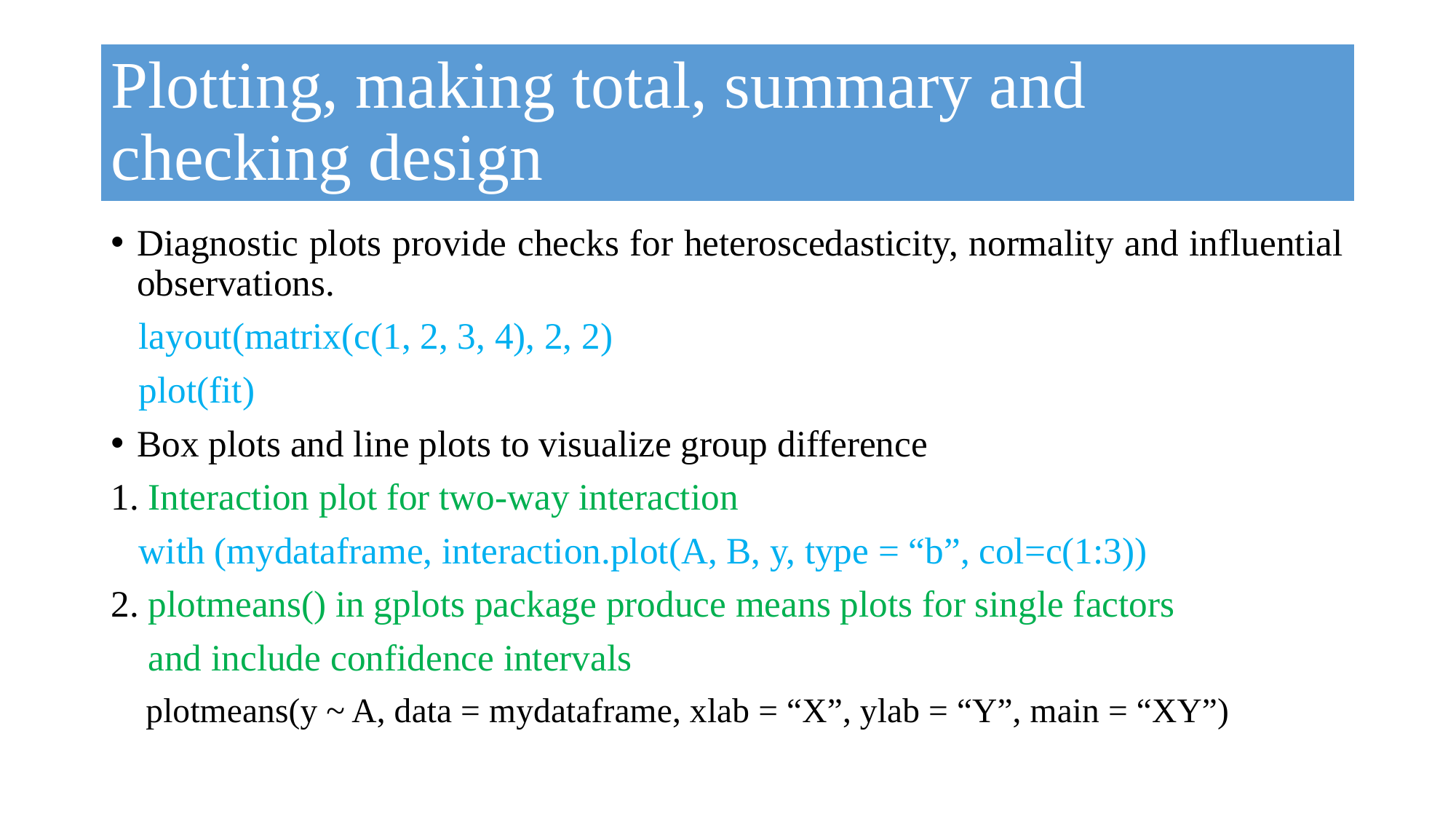

# Plotting, making total, summary and checking design
Diagnostic plots provide checks for heteroscedasticity, normality and influential observations.
   layout(matrix(c(1, 2, 3, 4), 2, 2)
   plot(fit)
Box plots and line plots to visualize group difference
1. Interaction plot for two-way interaction
   with (mydataframe, interaction.plot(A, B, y, type = “b”, col=c(1:3))
2. plotmeans() in gplots package produce means plots for single factors
    and include confidence intervals
    plotmeans(y ~ A, data = mydataframe, xlab = “X”, ylab = “Y”, main = “XY”)